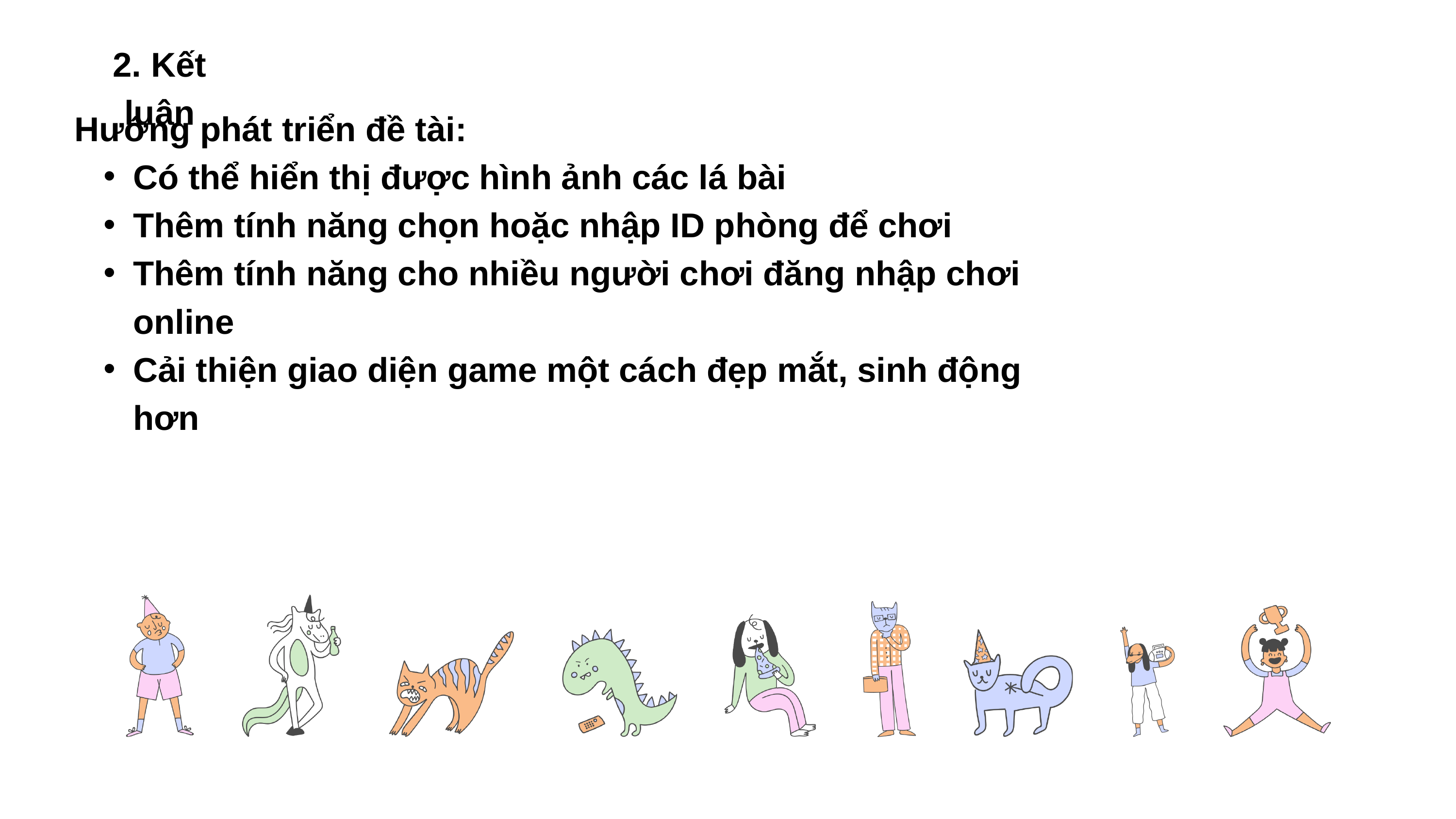

2. Kết luận
Hướng phát triển đề tài:
Có thể hiển thị được hình ảnh các lá bài
Thêm tính năng chọn hoặc nhập ID phòng để chơi
Thêm tính năng cho nhiều người chơi đăng nhập chơi online
Cải thiện giao diện game một cách đẹp mắt, sinh động hơn